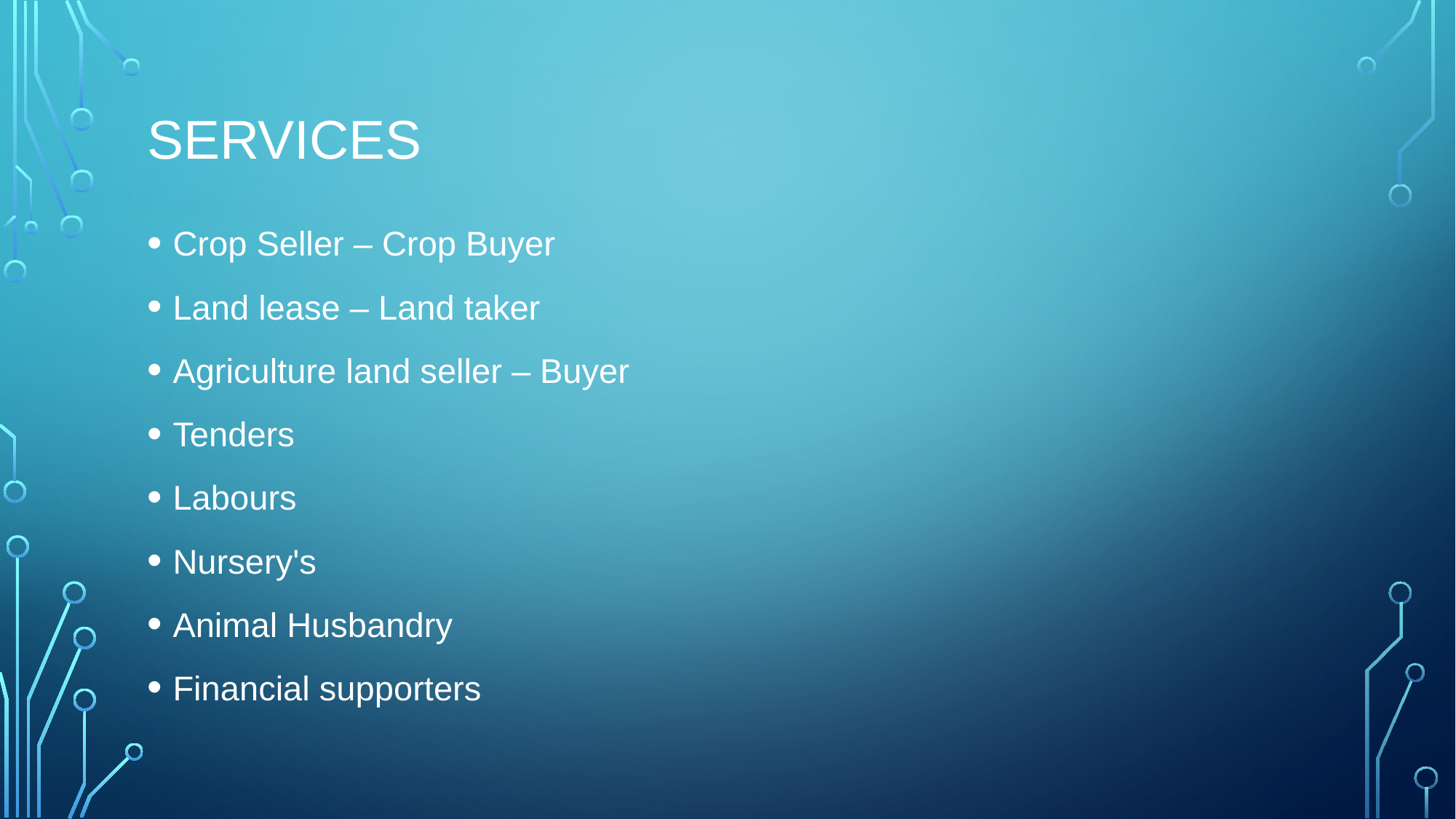

# Services
Crop Seller – Crop Buyer
Land lease – Land taker
Agriculture land seller – Buyer
Tenders
Labours
Nursery's
Animal Husbandry
Financial supporters